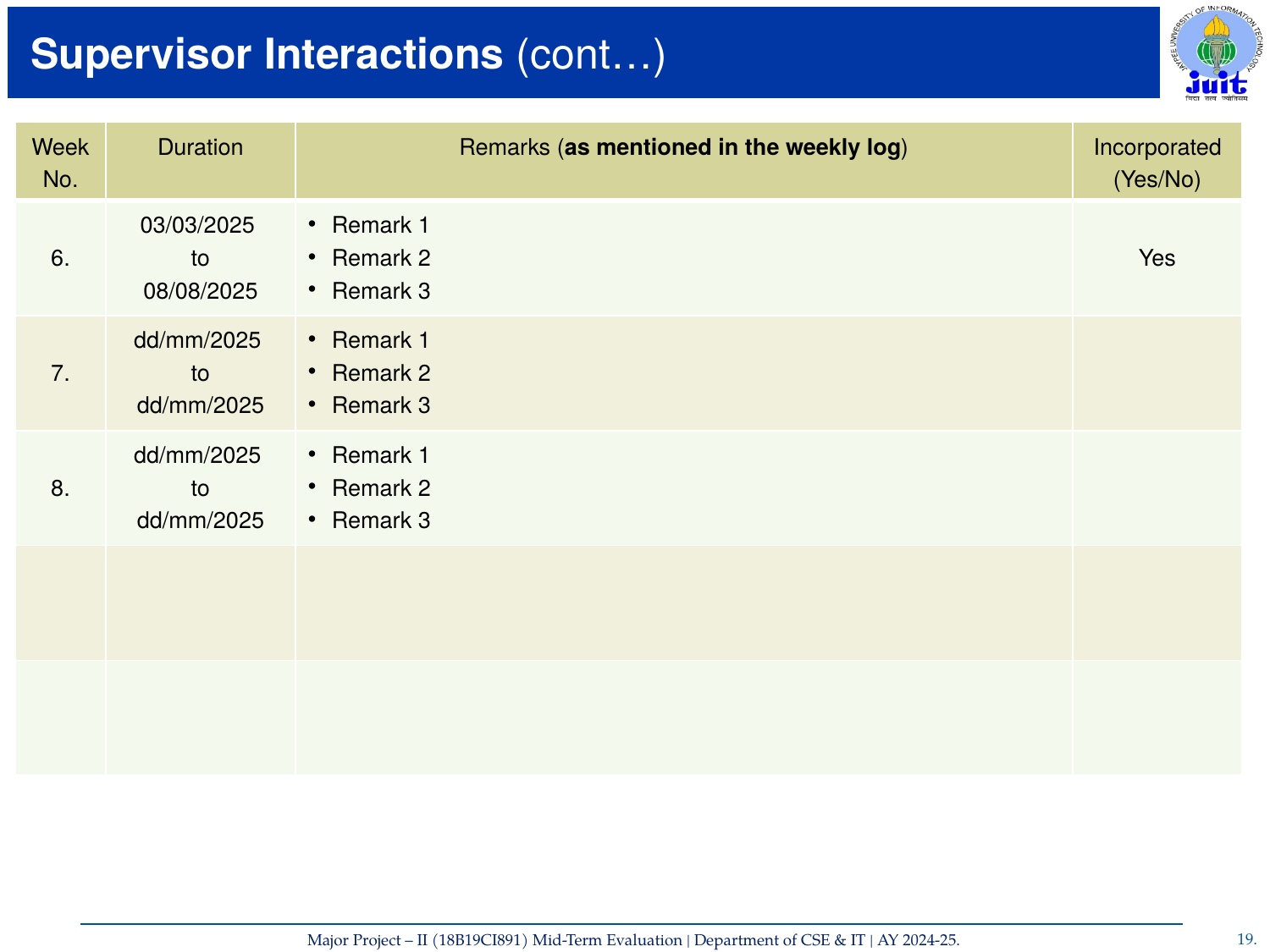

# Supervisor Interactions (cont…)

| Week No. | Duration | Remarks (as mentioned in the weekly log) | Incorporated (Yes/No) |
| --- | --- | --- | --- |
| 6. | 03/03/2025 to 08/08/2025 | Remark 1 Remark 2 Remark 3 | Yes |
| 7. | dd/mm/2025 to dd/mm/2025 | Remark 1 Remark 2 Remark 3 |  |
| 8. | dd/mm/2025 to dd/mm/2025 | Remark 1 Remark 2 Remark 3 |  |
|  |  |  |  |
|  |  |  |  |